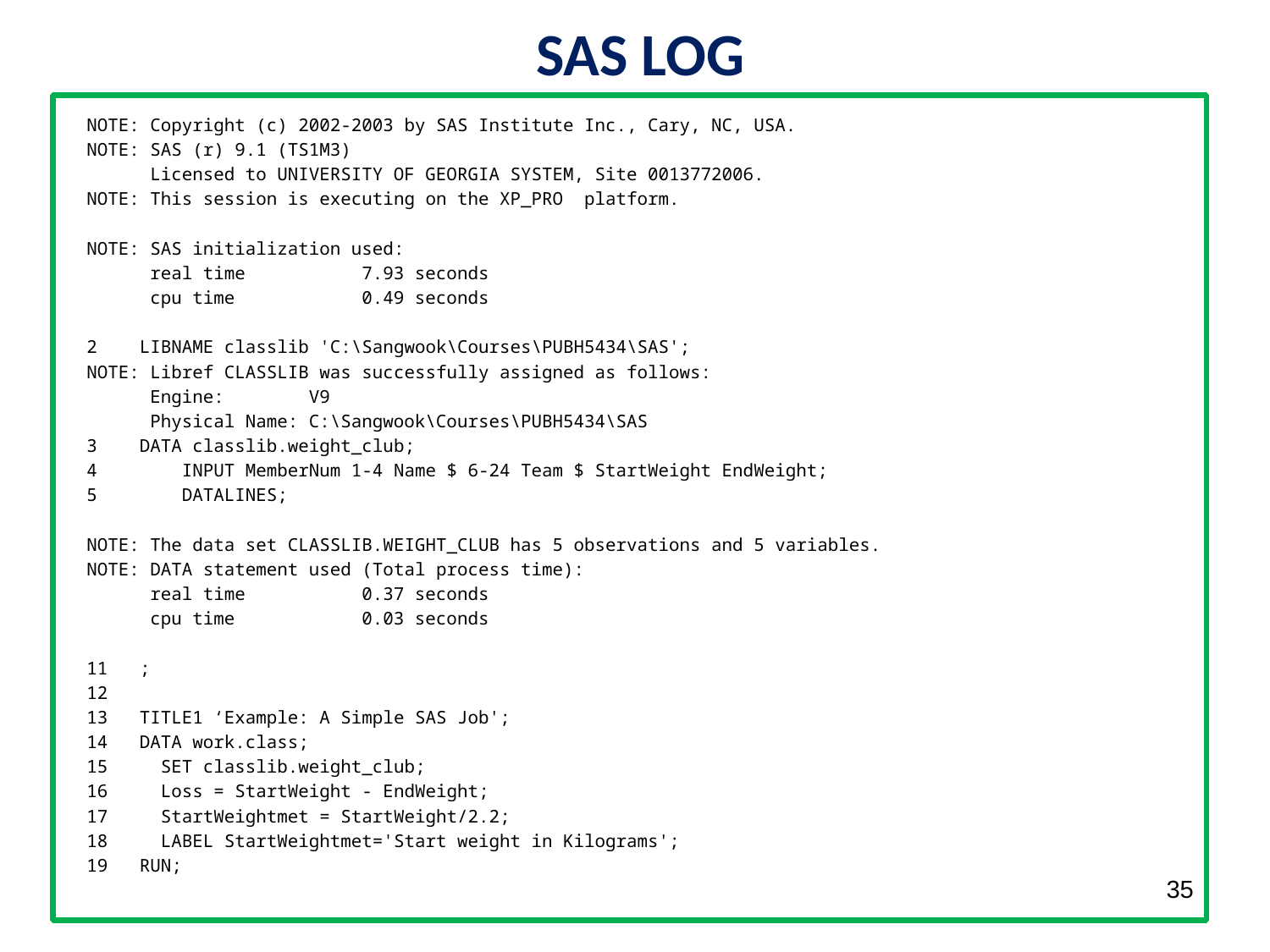

SAS LOG

NOTE: Copyright (c) 2002-2003 by SAS Institute Inc., Cary, NC, USA.
NOTE: SAS (r) 9.1 (TS1M3)
      Licensed to UNIVERSITY OF GEORGIA SYSTEM, Site 0013772006.
NOTE: This session is executing on the XP_PRO  platform.

NOTE: SAS initialization used:
      real time           7.93 seconds
      cpu time            0.49 seconds

2    LIBNAME classlib 'C:\Sangwook\Courses\PUBH5434\SAS';
NOTE: Libref CLASSLIB was successfully assigned as follows:
      Engine:        V9
      Physical Name: C:\Sangwook\Courses\PUBH5434\SAS
3    DATA classlib.weight_club;
4        INPUT MemberNum 1-4 Name $ 6-24 Team $ StartWeight EndWeight;
5        DATALINES;

NOTE: The data set CLASSLIB.WEIGHT_CLUB has 5 observations and 5 variables.
NOTE: DATA statement used (Total process time):
      real time           0.37 seconds
      cpu time            0.03 seconds

11   ;
12
13   TITLE1 ‘Example: A Simple SAS Job';
14   DATA work.class;
15     SET classlib.weight_club;
16     Loss = StartWeight - EndWeight;
17     StartWeightmet = StartWeight/2.2;
18     LABEL StartWeightmet='Start weight in Kilograms';
19   RUN;

35